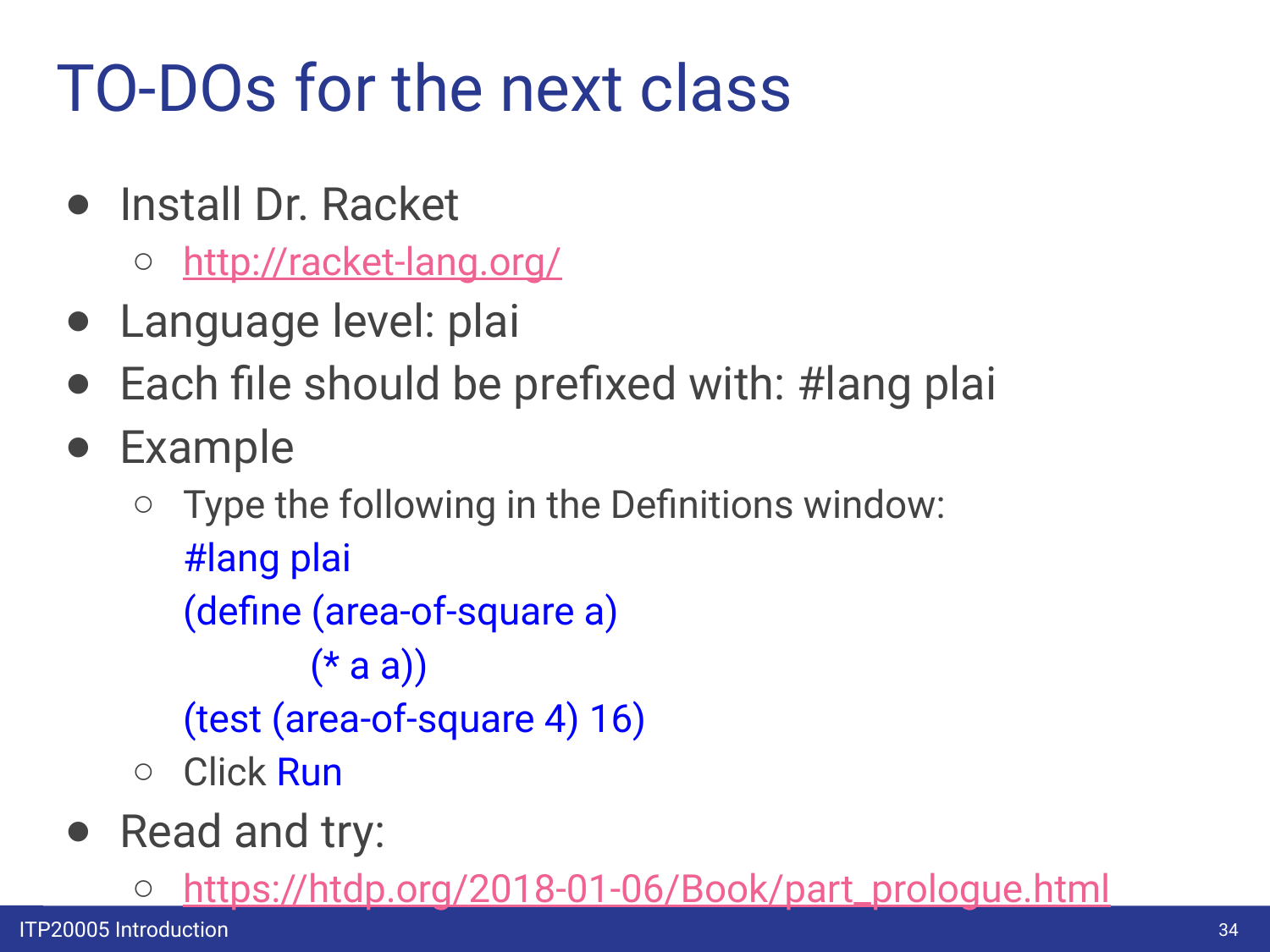

# TO-DOs for the next class
Install Dr. Racket
http://racket-lang.org/
Language level: plai
Each file should be prefixed with: #lang plai
Example
Type the following in the Definitions window:
#lang plai
(define (area-of-square a)
	(* a a))
(test (area-of-square 4) 16)
Click Run
Read and try:
https://htdp.org/2018-01-06/Book/part_prologue.html

34